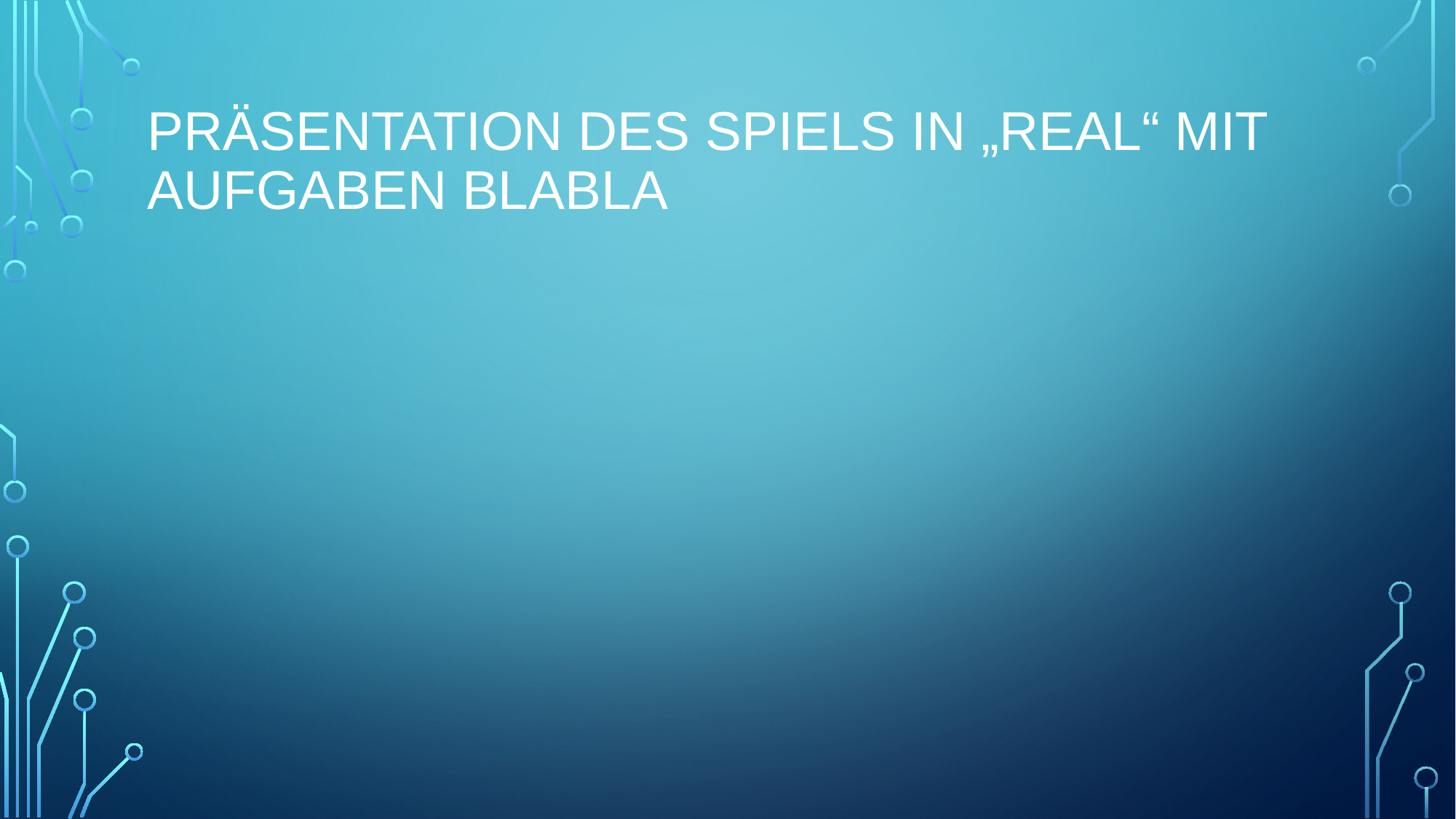

# Präsentation des Spiels in „Real“ mit aufgaben blabla